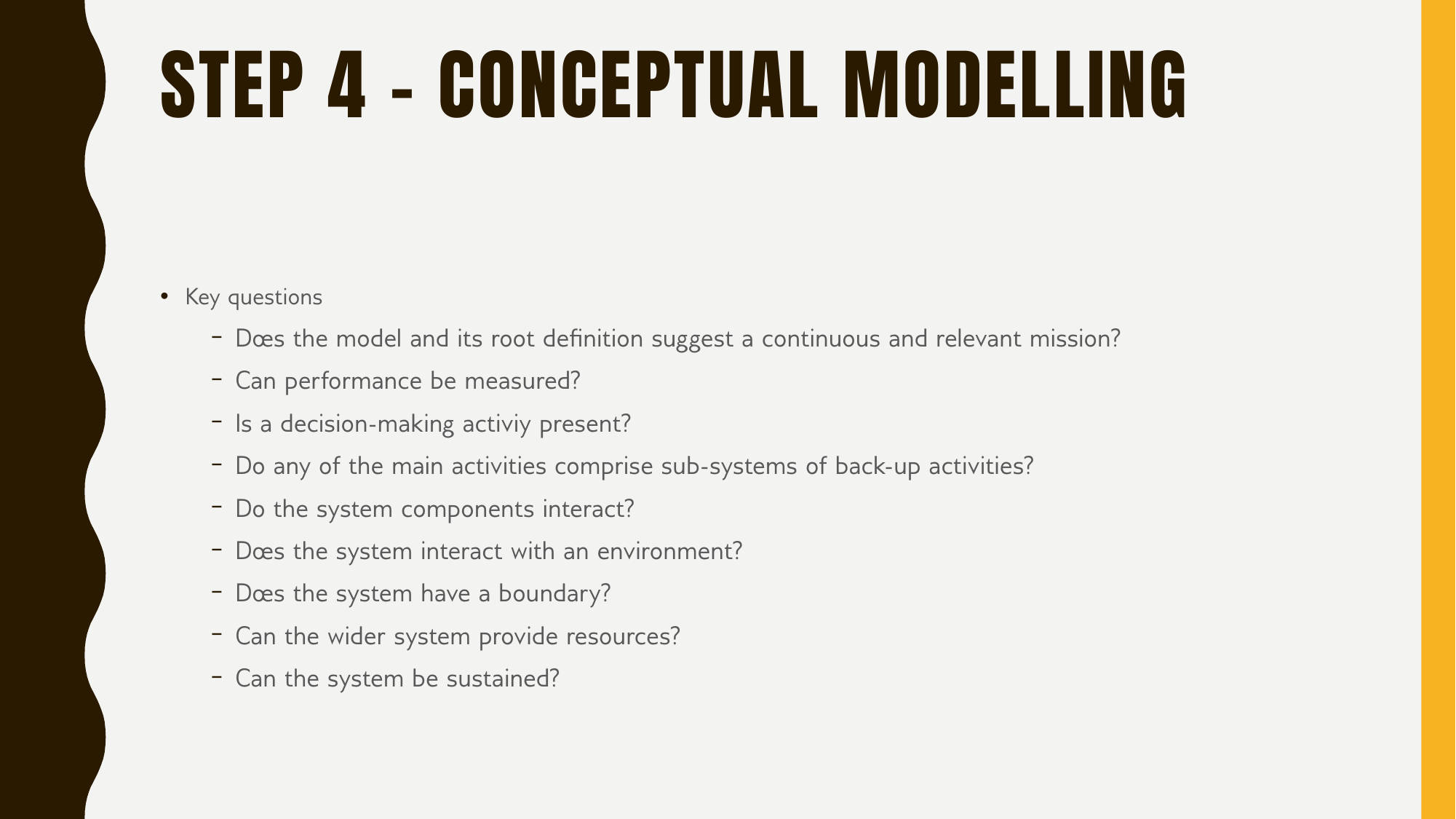

# STEP 4 - Conceptual ModellIng
Key questions
Does the model and its root definition suggest a continuous and relevant mission?
Can performance be measured?
Is a decision-making activiy present?
Do any of the main activities comprise sub-systems of back-up activities?
Do the system components interact?
Does the system interact with an environment?
Does the system have a boundary?
Can the wider system provide resources?
Can the system be sustained?